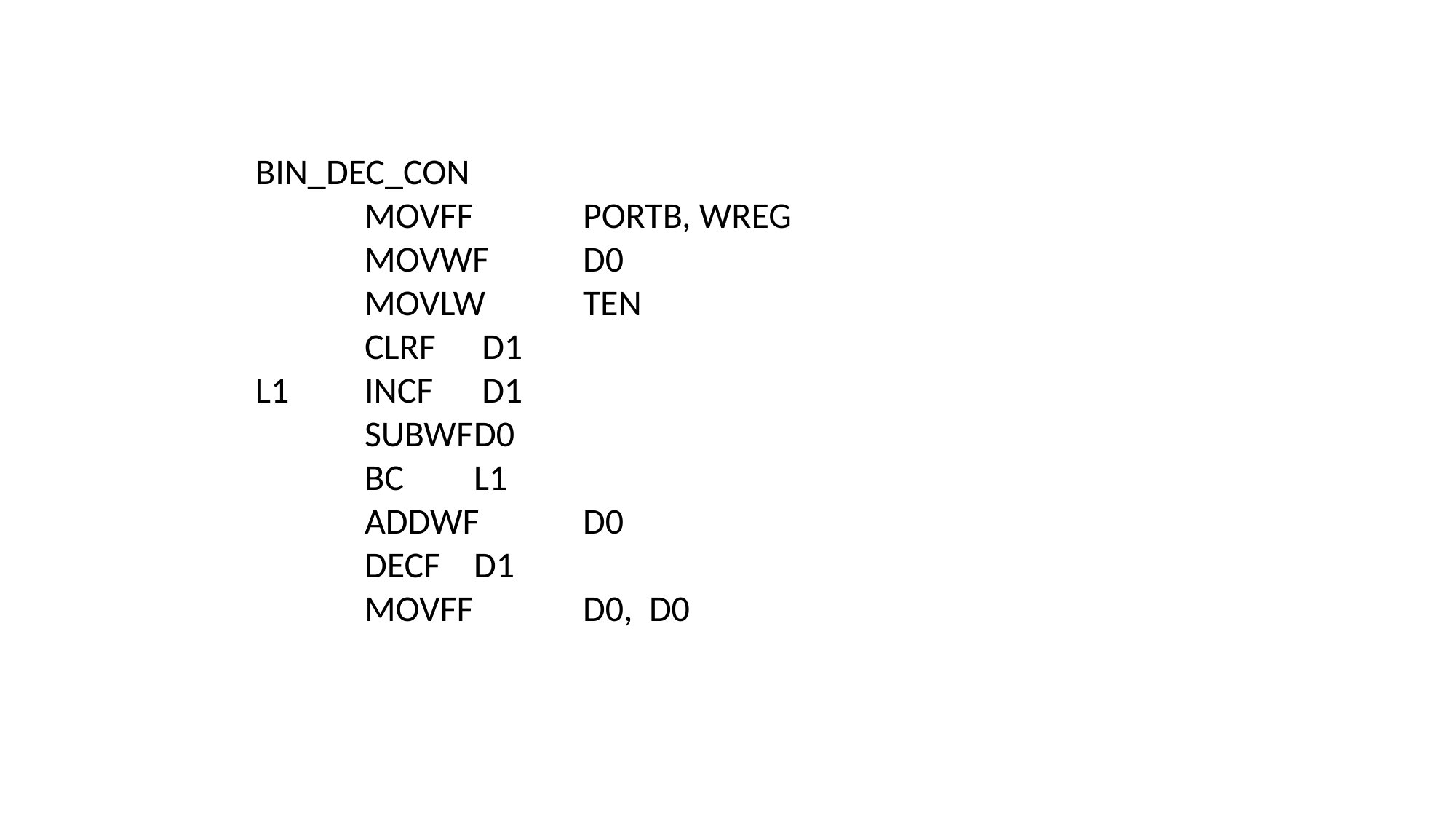

BIN_DEC_CON
	MOVFF 	PORTB, WREG
	MOVWF 	D0
	MOVLW 	TEN
	CLRF	 D1
L1	INCF	 D1
	SUBWF	D0
	BC	L1
	ADDWF	D0
	DECF	D1
	MOVFF 	D0,  D0